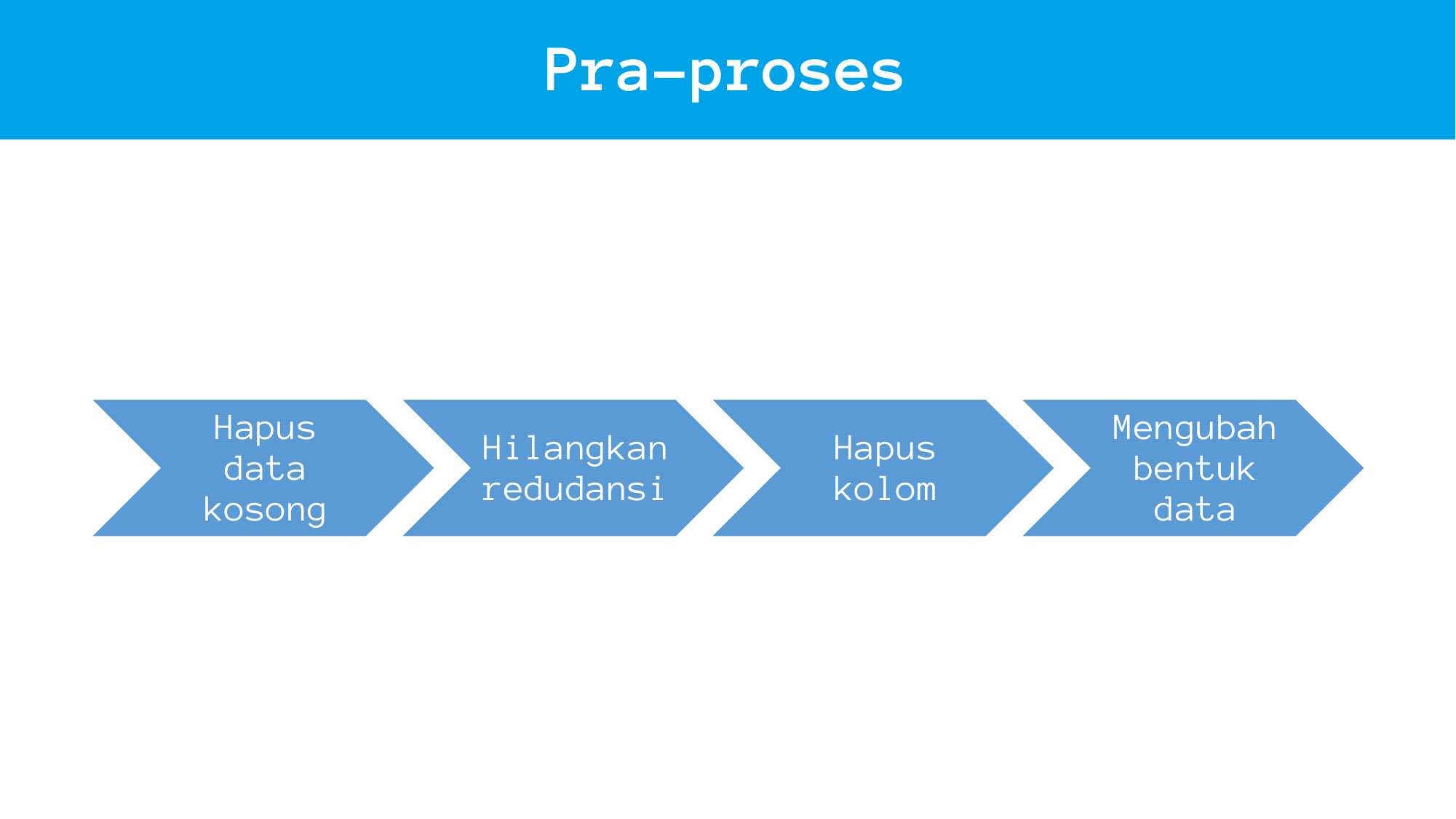

# Pra-proses
Hapus data kosong
Hilangkan redudansi
Hapus kolom
Mengubah bentuk data